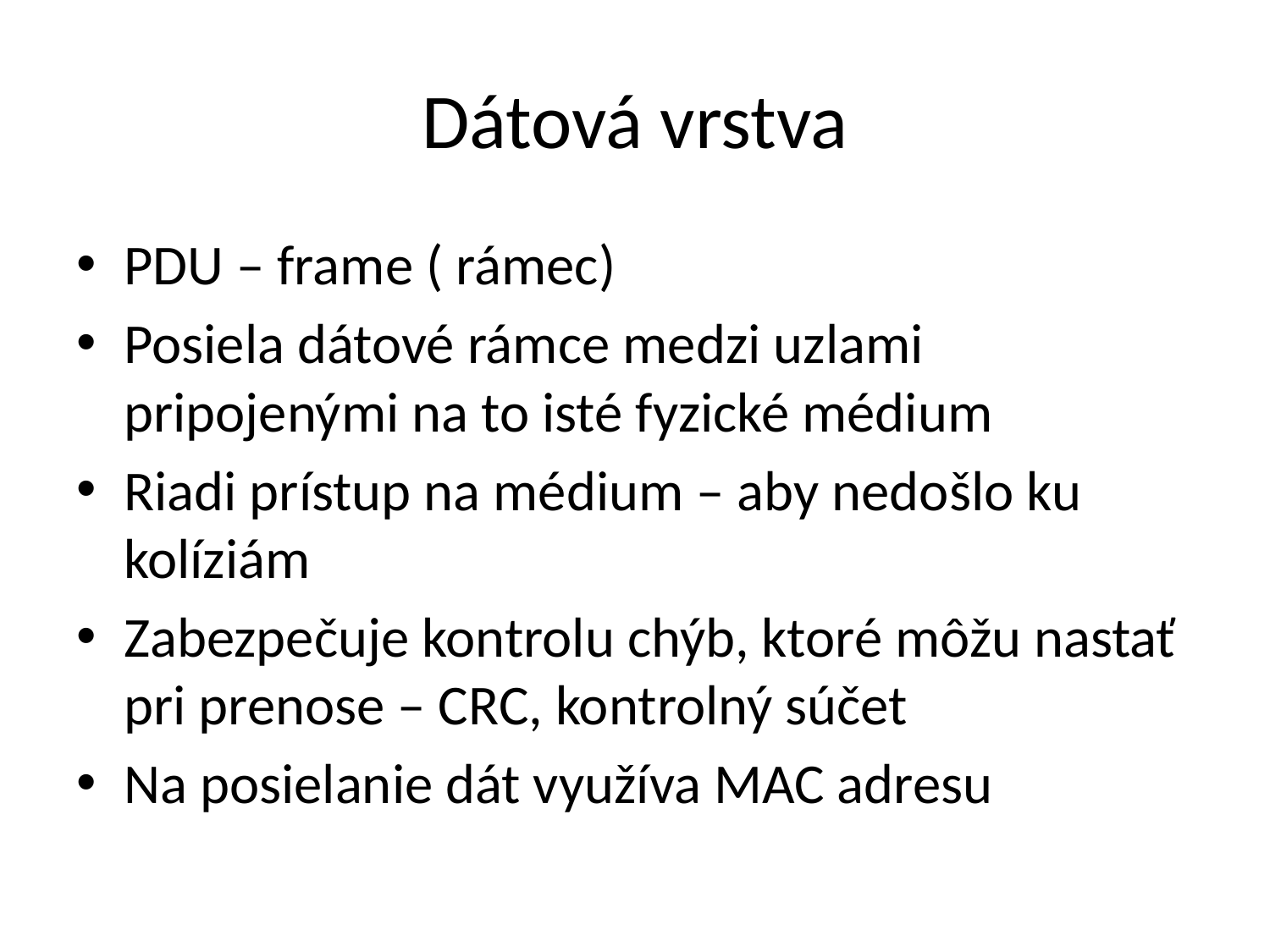

# Dátová vrstva
PDU – frame ( rámec)
Posiela dátové rámce medzi uzlami pripojenými na to isté fyzické médium
Riadi prístup na médium – aby nedošlo ku kolíziám
Zabezpečuje kontrolu chýb, ktoré môžu nastať pri prenose – CRC, kontrolný súčet
Na posielanie dát využíva MAC adresu